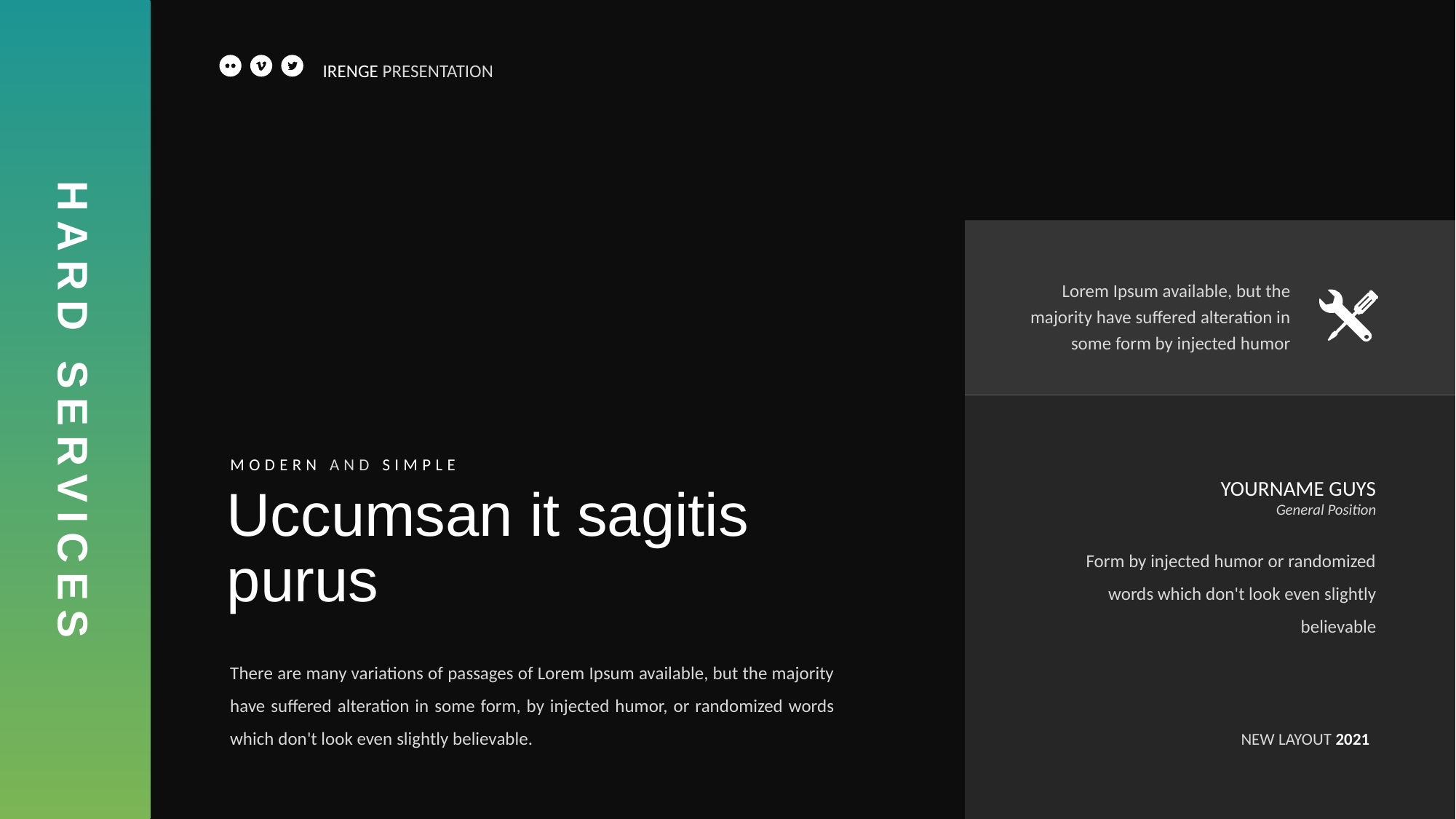

IRENGE PRESENTATION

Lorem Ipsum available, but the majority have suffered alteration in some form by injected humor

HARD SERVICES

MODERN AND SIMPLE
YOURNAME GUYS
Uccumsan it sagitis purus
General Position
Form by injected humor or randomized words which don't look even slightly believable
There are many variations of passages of Lorem Ipsum available, but the majority have suffered alteration in some form, by injected humor, or randomized words which don't look even slightly believable.
NEW LAYOUT 2021